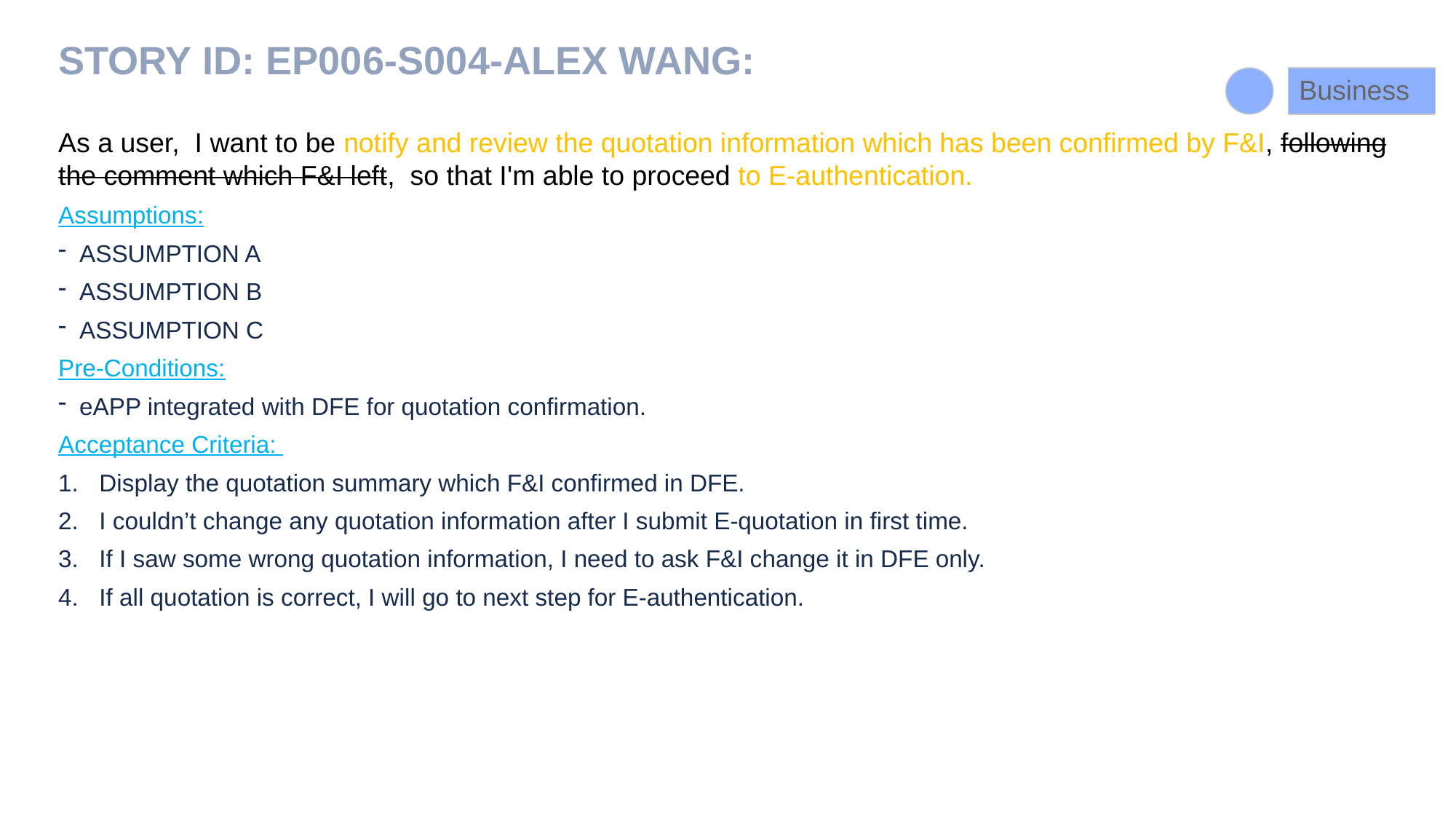

# Story ID: EP006-S004-Alex Wang:
Business

As a user,  I want to be notify and review the quotation information which has been confirmed by F&I, following the comment which F&I left,  so that I'm able to proceed to E-authentication.
Assumptions:
ASSUMPTION A
ASSUMPTION B
ASSUMPTION C
Pre-Conditions:
eAPP integrated with DFE for quotation confirmation.
Acceptance Criteria:
Display the quotation summary which F&I confirmed in DFE.
I couldn’t change any quotation information after I submit E-quotation in first time.
If I saw some wrong quotation information, I need to ask F&I change it in DFE only.
If all quotation is correct, I will go to next step for E-authentication.